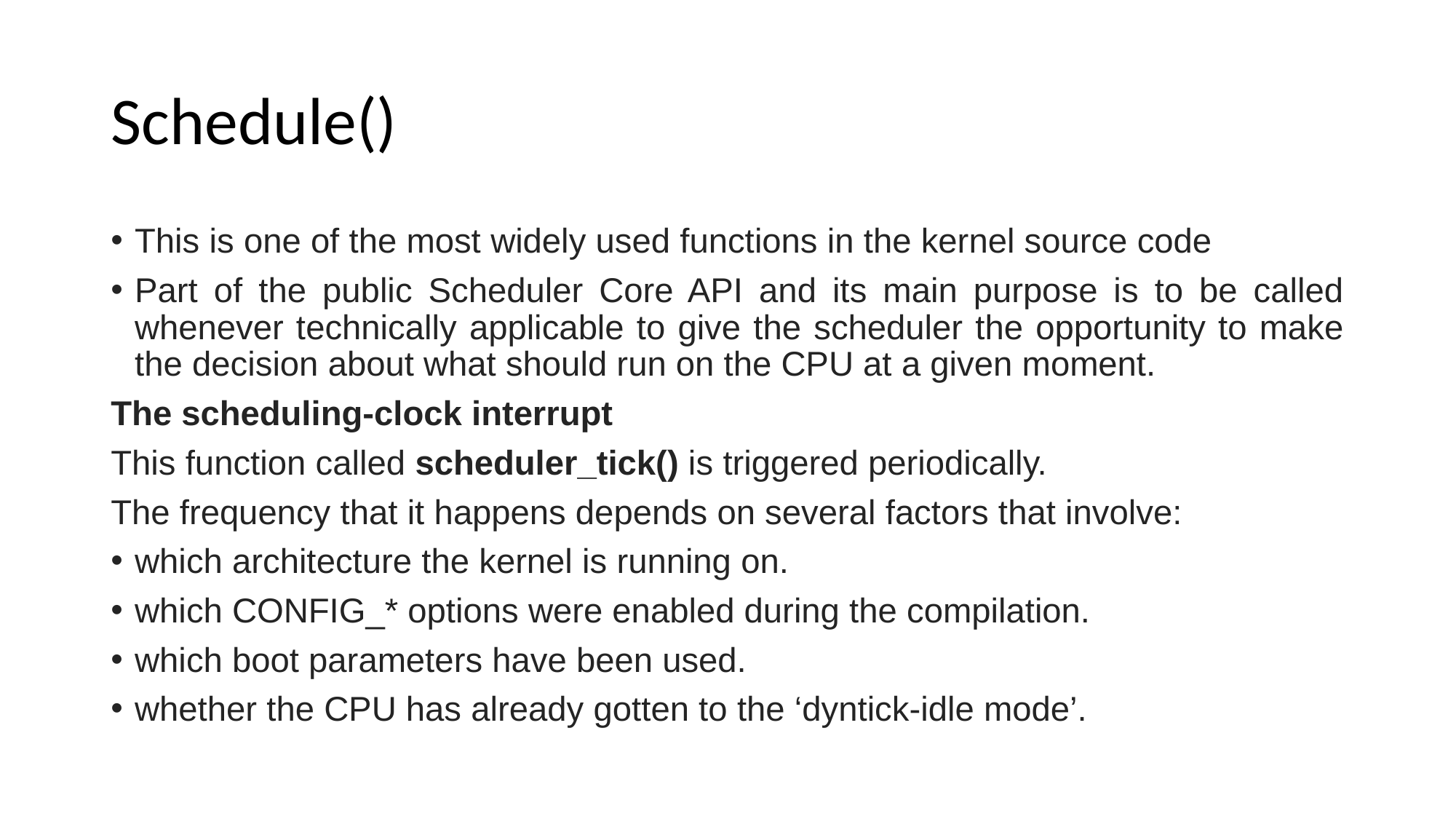

# Schedule()
This is one of the most widely used functions in the kernel source code
Part of the public Scheduler Core API and its main purpose is to be called whenever technically applicable to give the scheduler the opportunity to make the decision about what should run on the CPU at a given moment.
The scheduling-clock interrupt
This function called scheduler_tick() is triggered periodically.
The frequency that it happens depends on several factors that involve:
which architecture the kernel is running on.
which CONFIG_* options were enabled during the compilation.
which boot parameters have been used.
whether the CPU has already gotten to the ‘dyntick-idle mode’.